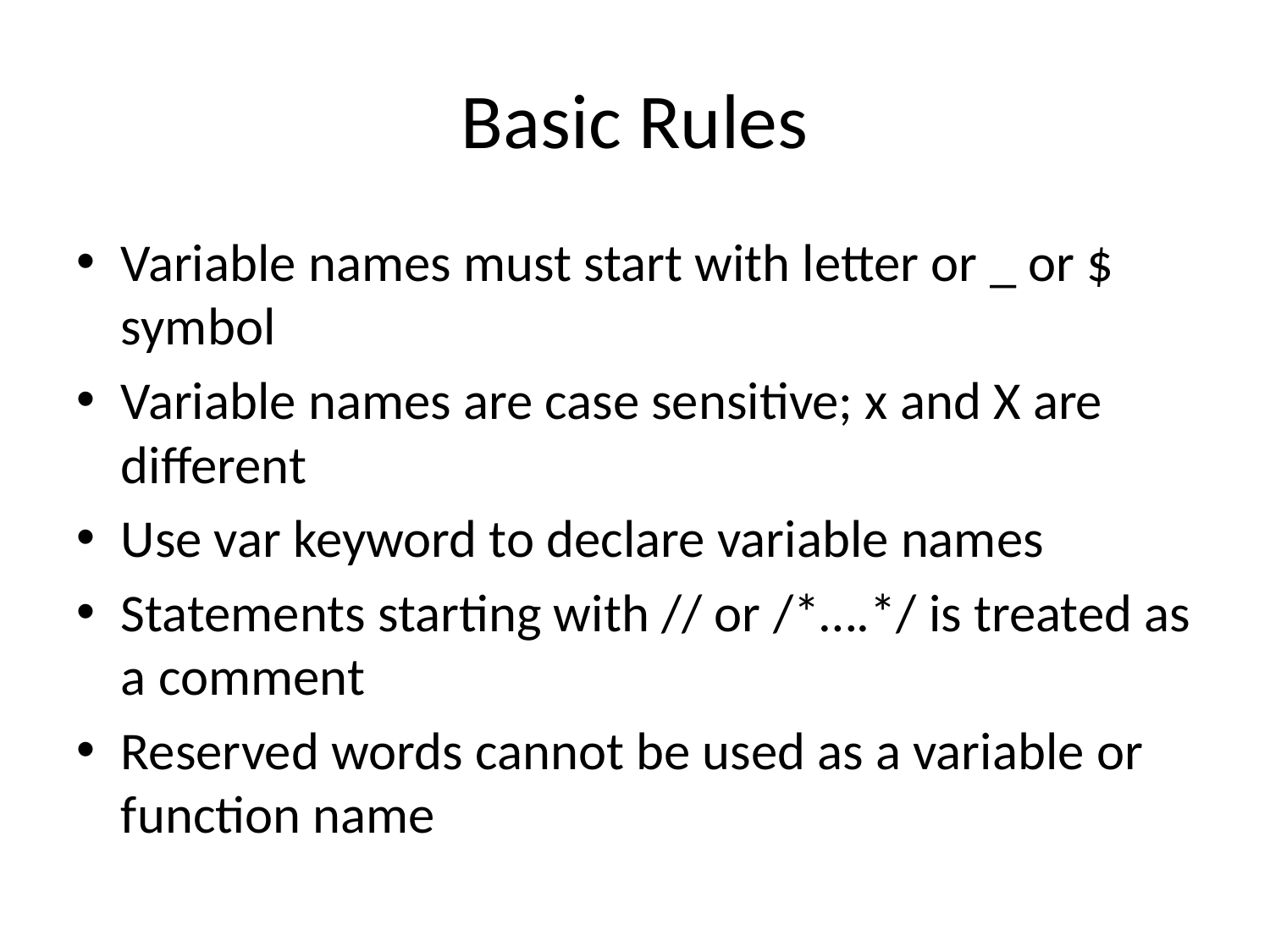

# Basic Rules
Variable names must start with letter or _ or $ symbol
Variable names are case sensitive; x and X are different
Use var keyword to declare variable names
Statements starting with // or /*….*/ is treated as a comment
Reserved words cannot be used as a variable or function name